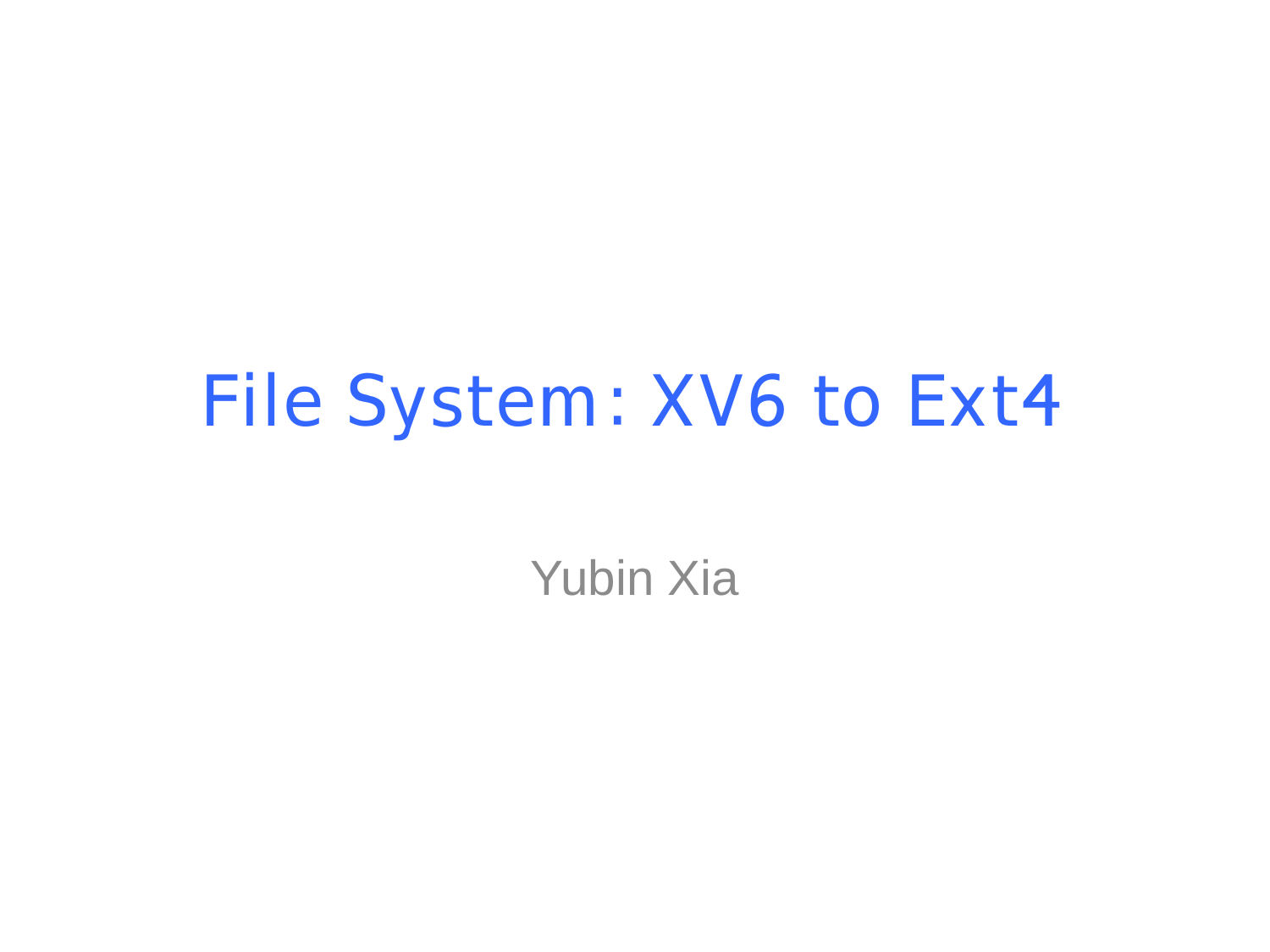

# File System: XV6 to Ext4
Yubin Xia